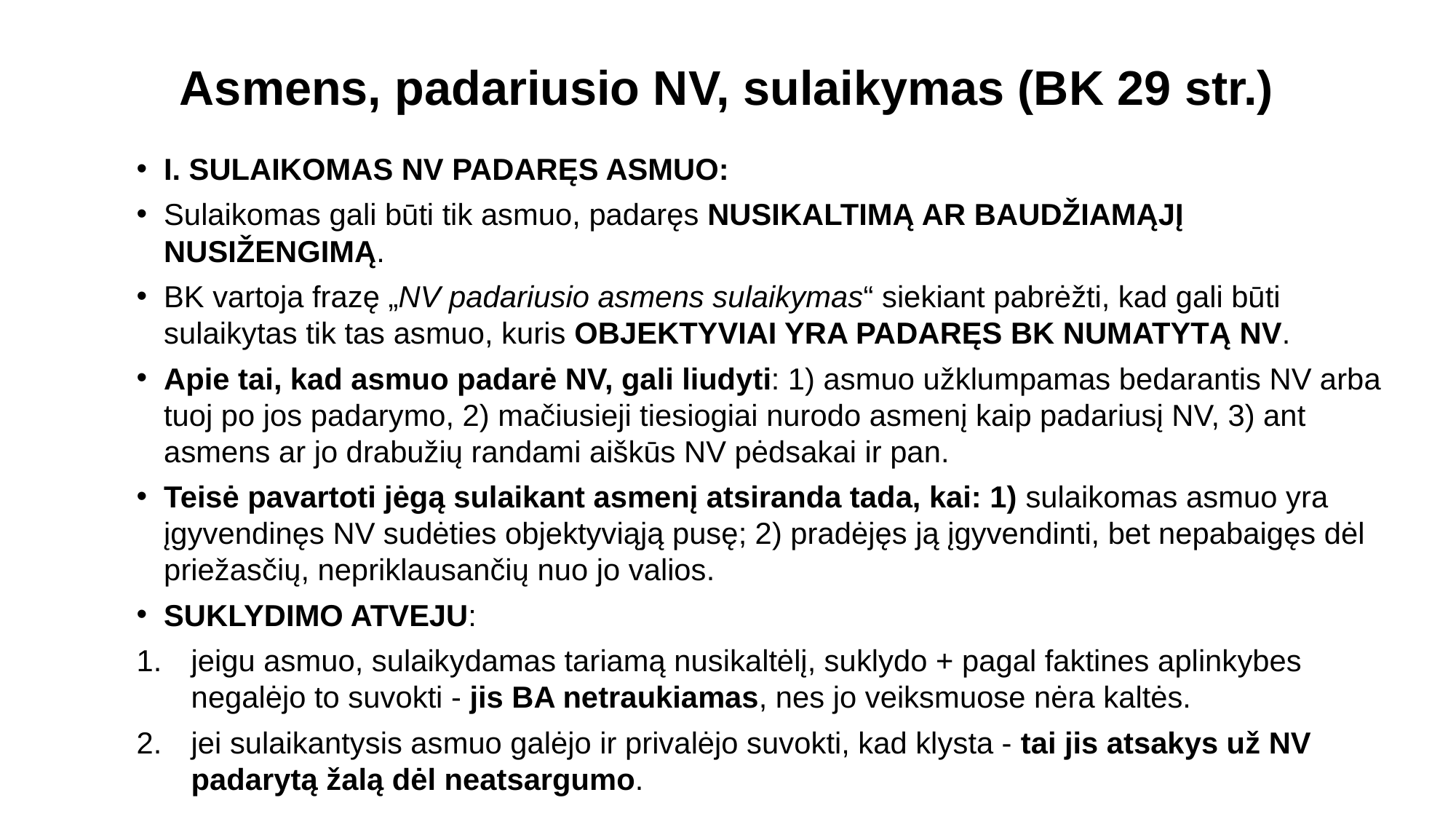

# Asmens, padariusio NV, sulaikymas (BK 29 str.)
I. SULAIKOMAS NV PADARĘS ASMUO:
Sulaikomas gali būti tik asmuo, padaręs NUSIKALTIMĄ AR BAUDŽIAMĄJĮ NUSIŽENGIMĄ.
BK vartoja frazę „NV padariusio asmens sulaikymas“ siekiant pabrėžti, kad gali būti sulaikytas tik tas asmuo, kuris OBJEKTYVIAI YRA PADARĘS BK NUMATYTĄ NV.
Apie tai, kad asmuo padarė NV, gali liudyti: 1) asmuo užklumpamas bedarantis NV arba tuoj po jos padarymo, 2) mačiusieji tiesiogiai nurodo asmenį kaip padariusį NV, 3) ant asmens ar jo drabužių randami aiškūs NV pėdsakai ir pan.
Teisė pavartoti jėgą sulaikant asmenį atsiranda tada, kai: 1) sulaikomas asmuo yra įgyvendinęs NV sudėties objektyviąją pusę; 2) pradėjęs ją įgyvendinti, bet nepabaigęs dėl priežasčių, nepriklausančių nuo jo valios.
SUKLYDIMO ATVEJU:
jeigu asmuo, sulaikydamas tariamą nusikaltėlį, suklydo + pagal faktines aplinkybes negalėjo to suvokti - jis BA netraukiamas, nes jo veiksmuose nėra kaltės.
jei sulaikantysis asmuo galėjo ir privalėjo suvokti, kad klysta - tai jis atsakys už NV padarytą žalą dėl neatsargumo.